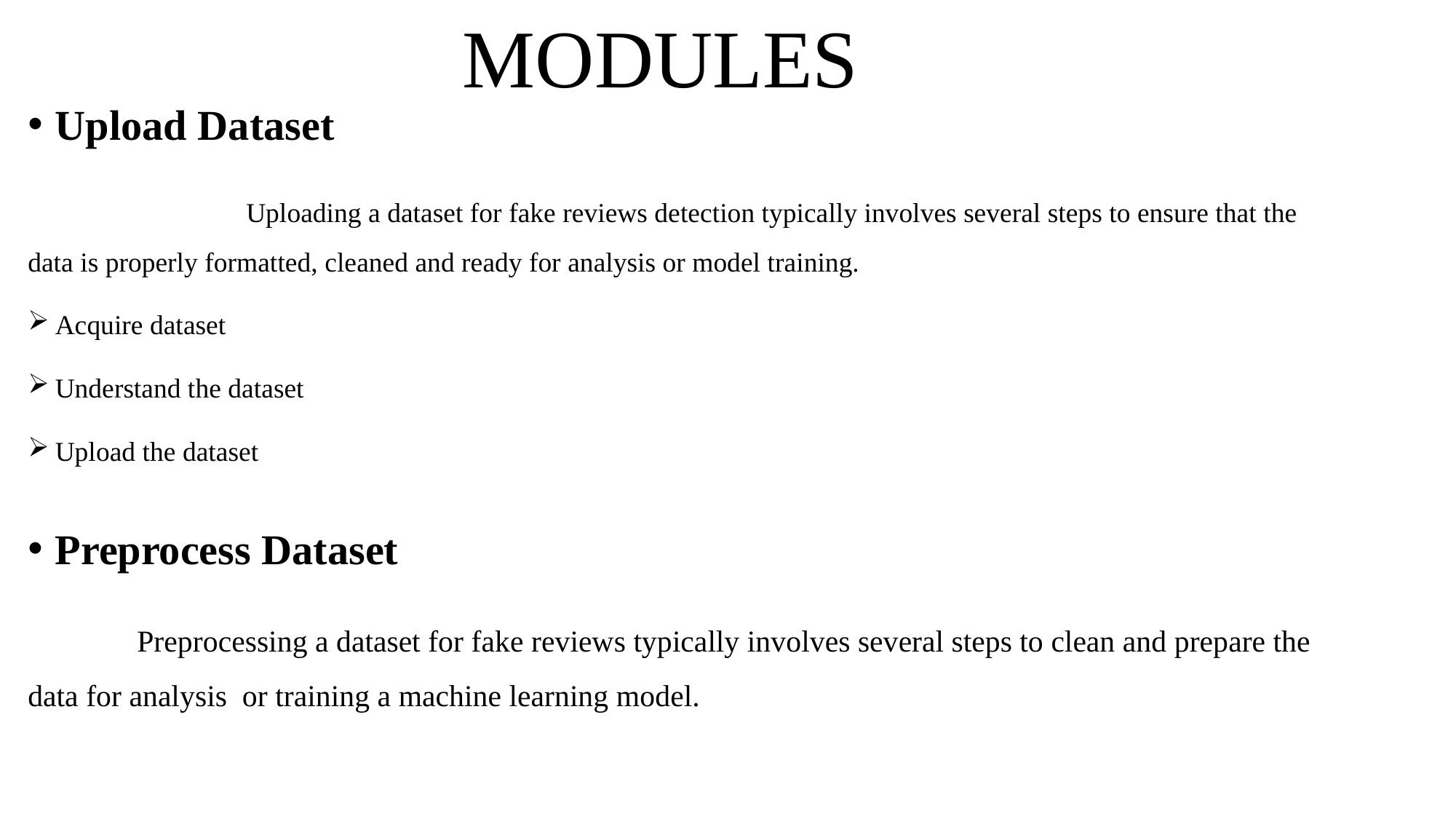

MODULES
Upload Dataset
		Uploading a dataset for fake reviews detection typically involves several steps to ensure that the data is properly formatted, cleaned and ready for analysis or model training.
Acquire dataset
Understand the dataset
Upload the dataset
Preprocess Dataset
	Preprocessing a dataset for fake reviews typically involves several steps to clean and prepare the data for analysis  or training a machine learning model.